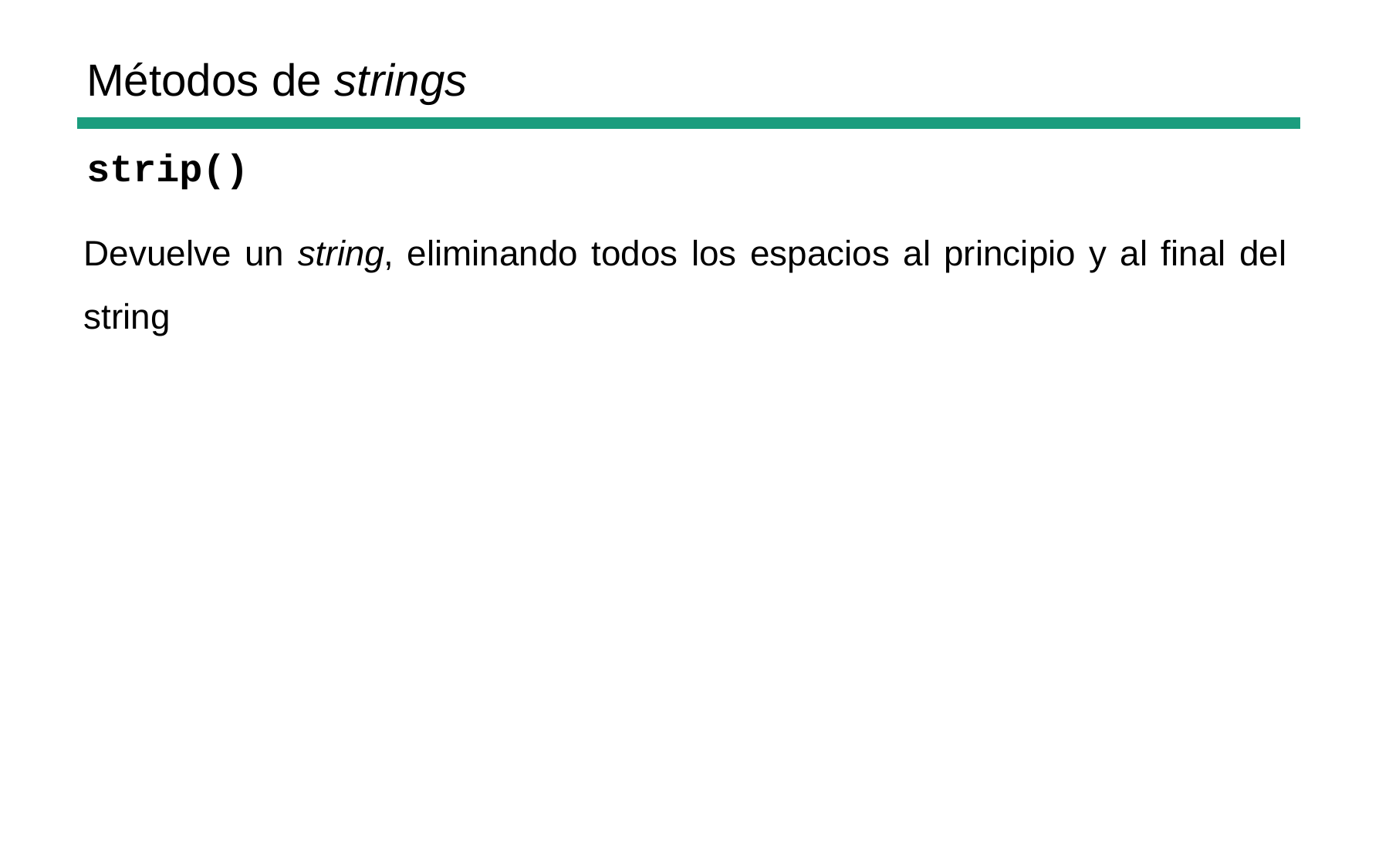

Métodos de strings

strip()
Devuelve un string, eliminando todos los espacios al principio y al final del string